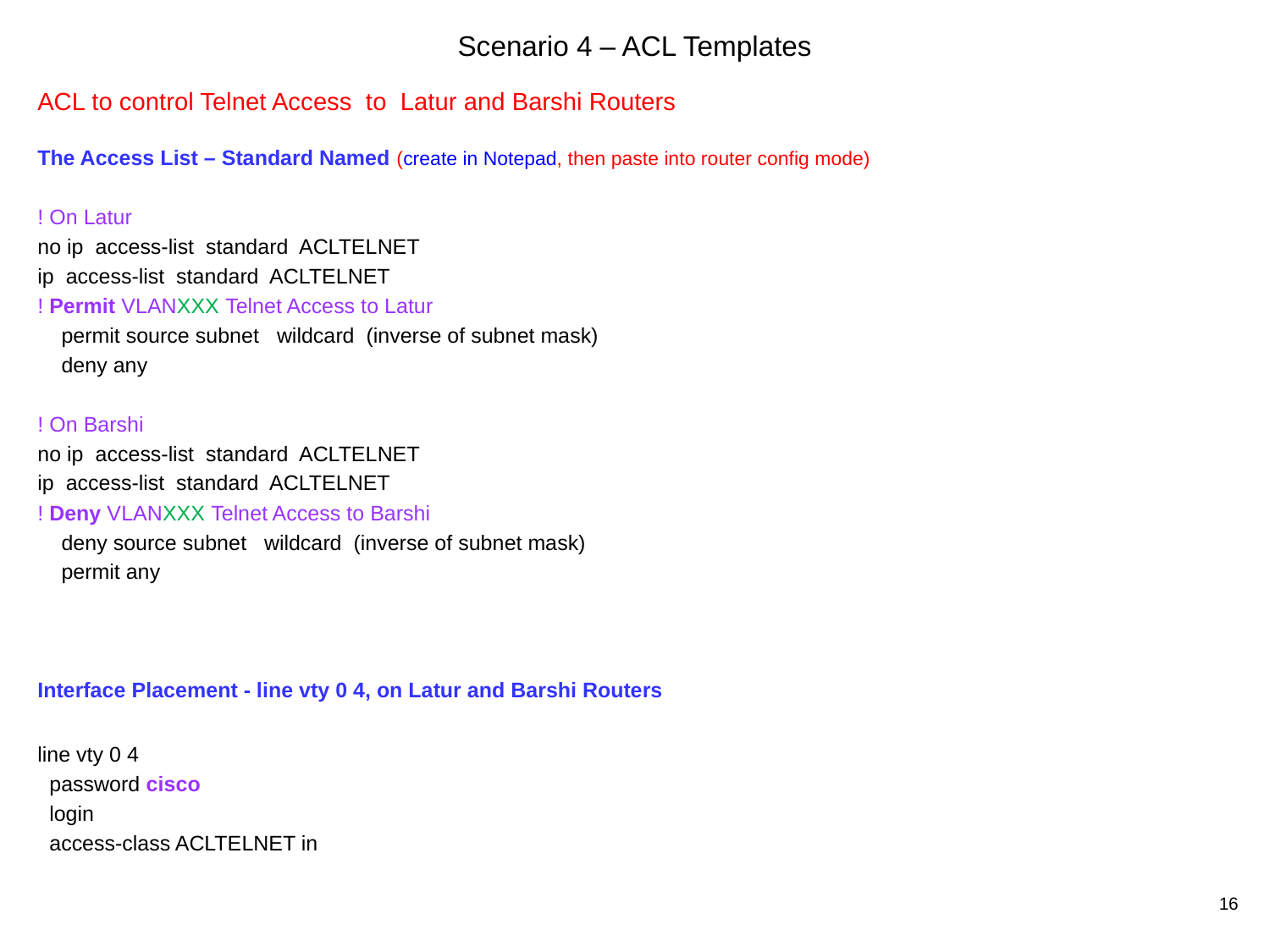

# Scenario 4 – ACL Templates
ACL to control Telnet Access  to  Latur and Barshi Routers

The Access List – Standard Named (create in Notepad, then paste into router config mode)

! On Latur
no ip  access-list  standard  ACLTELNET
ip  access-list  standard  ACLTELNET
! Permit VLANXXX Telnet Access to Latur
    permit source subnet   wildcard  (inverse of subnet mask)
    deny any

! On Barshi
no ip  access-list  standard  ACLTELNET
ip  access-list  standard  ACLTELNET
! Deny VLANXXX Telnet Access to Barshi
    deny source subnet   wildcard  (inverse of subnet mask)
    permit any

Interface Placement - line vty 0 4, on Latur and Barshi Routers

line vty 0 4
  password cisco
  login
  access-class ACLTELNET in

16